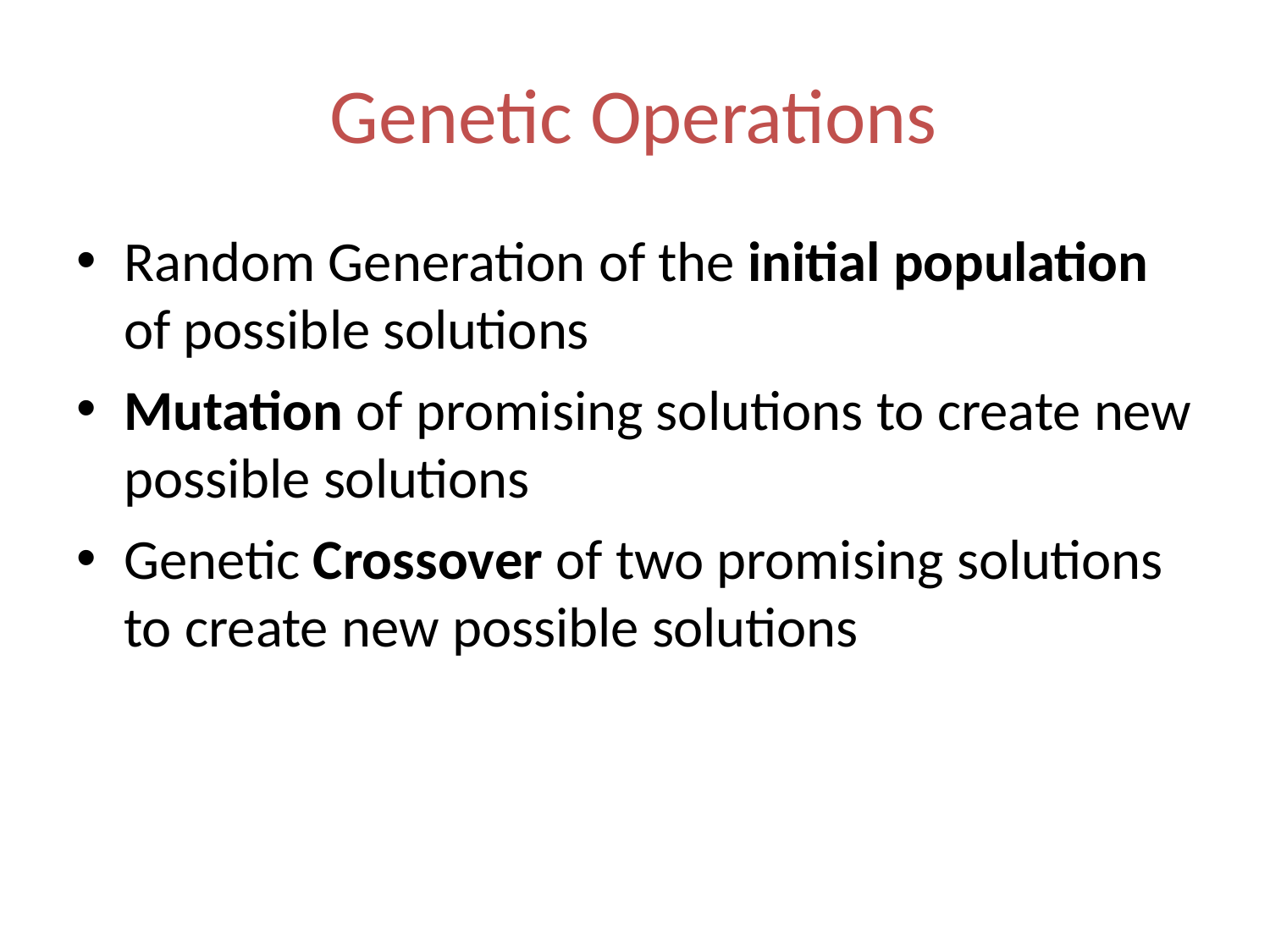

# Genetic Operations
Random Generation of the initial population
of possible solutions
Mutation of promising solutions to create new possible solutions
Genetic Crossover of two promising solutions to create new possible solutions